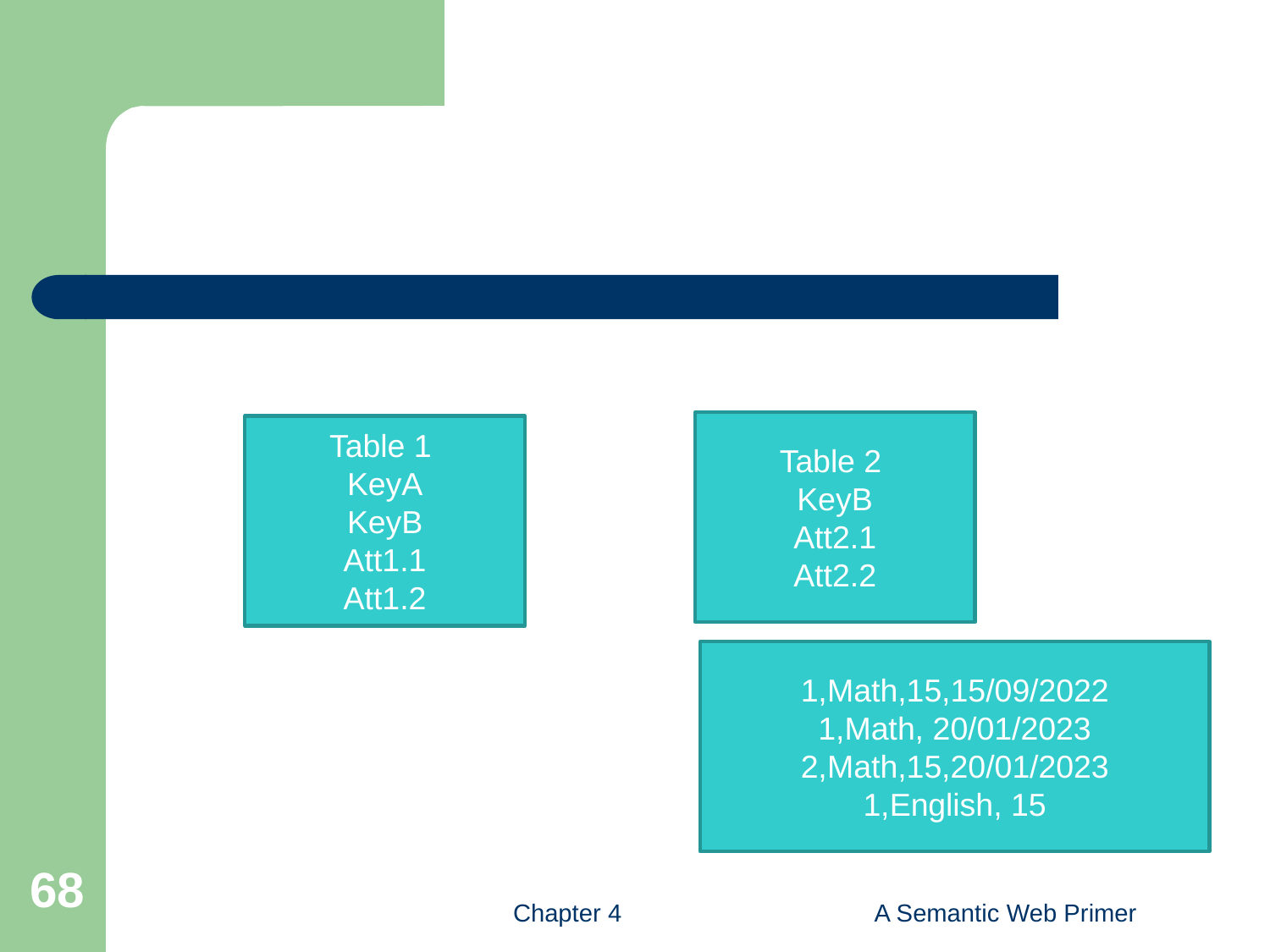

#
Table 2
KeyB
Att2.1
Att2.2
Table 1
KeyA
KeyB
Att1.1
Att1.2
1,Math,15,15/09/2022
1,Math, 20/01/2023
2,Math,15,20/01/2023
1,English, 15
68
Chapter 4
A Semantic Web Primer